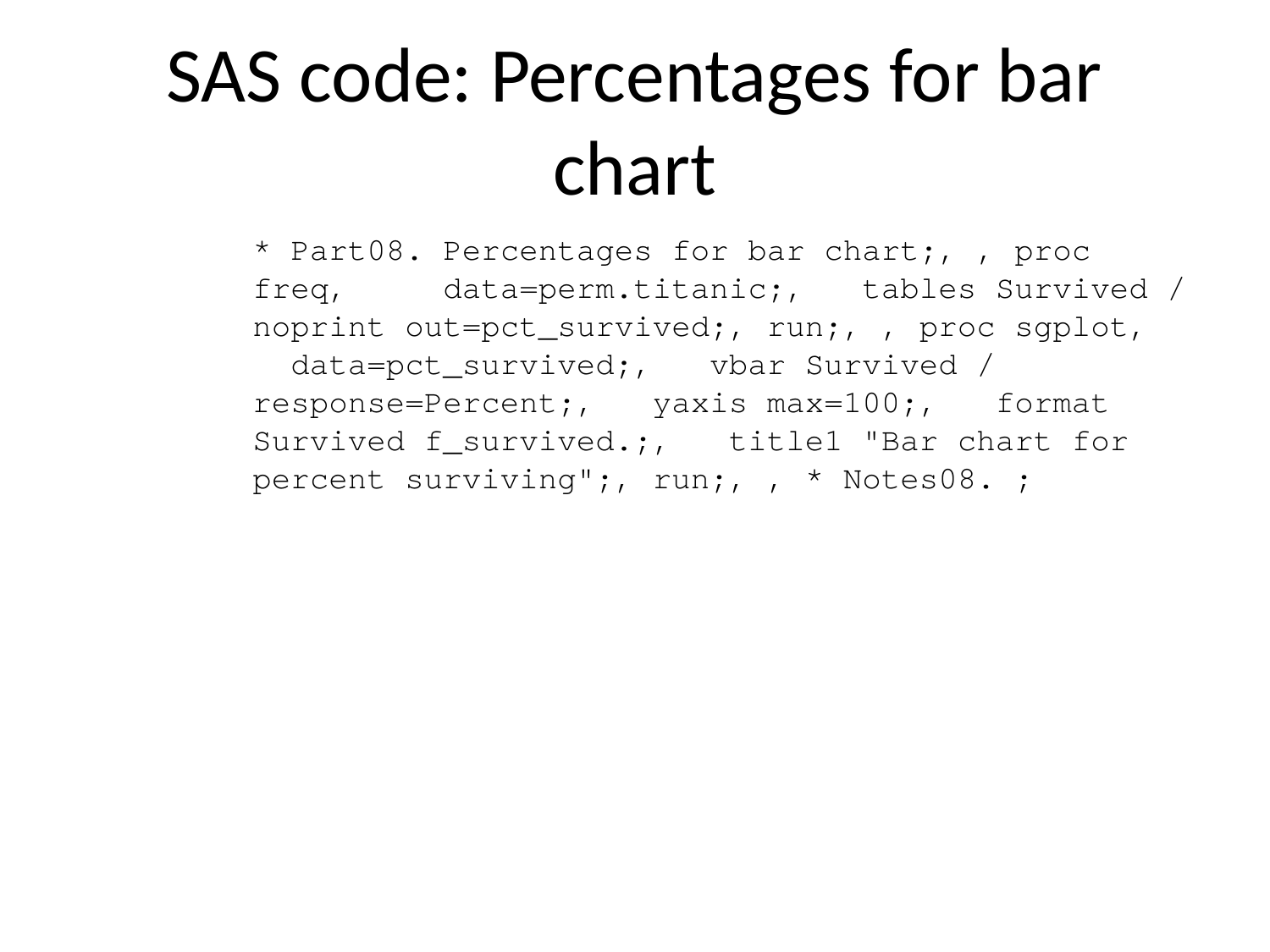

# SAS code: Percentages for bar chart
* Part08. Percentages for bar chart;, , proc freq,     data=perm.titanic;,   tables Survived / noprint out=pct_survived;, run;, , proc sgplot,     data=pct_survived;,   vbar Survived / response=Percent;,   yaxis max=100;,   format Survived f_survived.;,   title1 "Bar chart for percent surviving";, run;, , * Notes08. ;